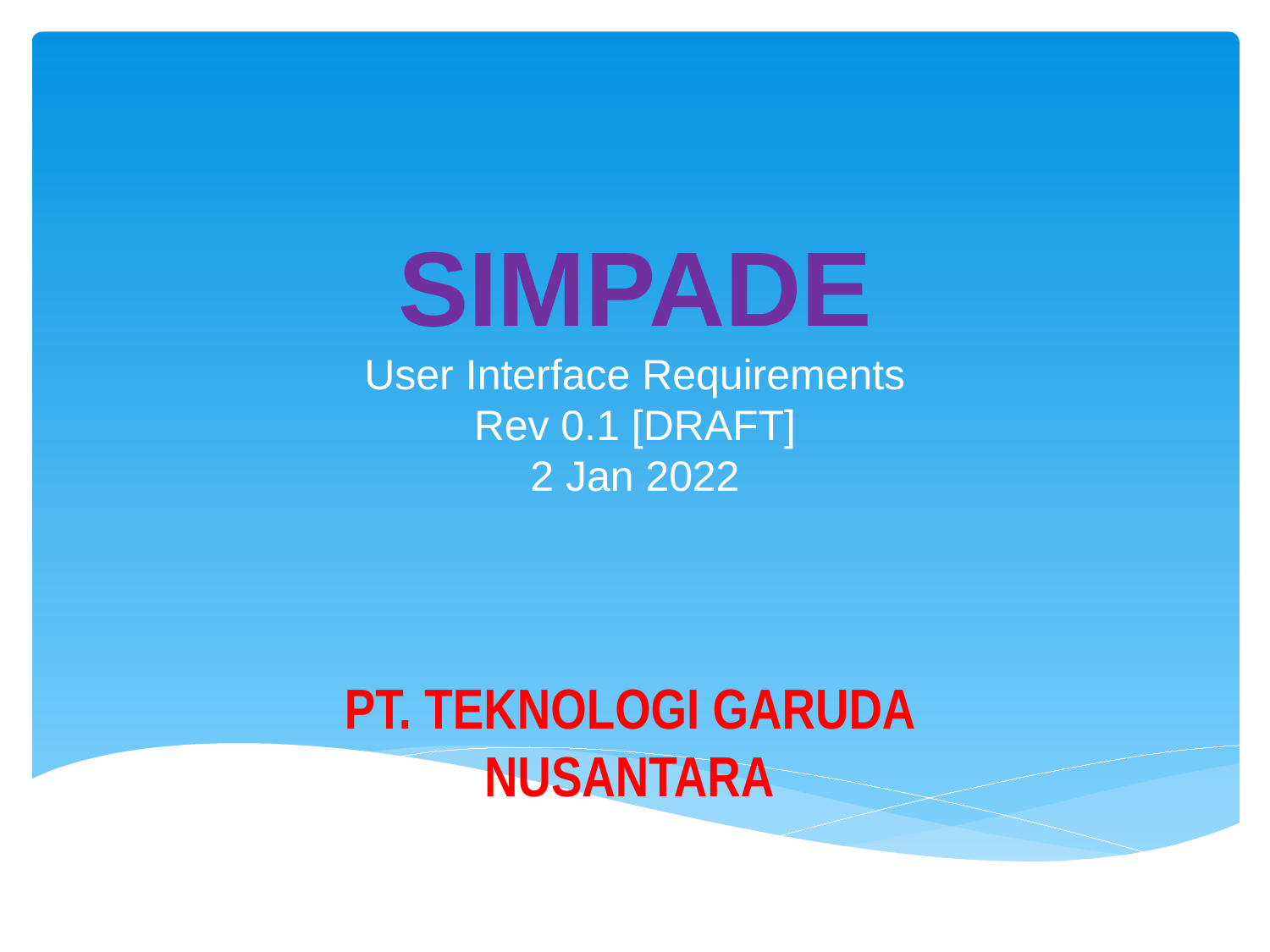

# SIMPADE User Interface Requirements Rev 0.1 [DRAFT] 2 Jan 2022
PT. TEKNOLOGI GARUDA NUSANTARA